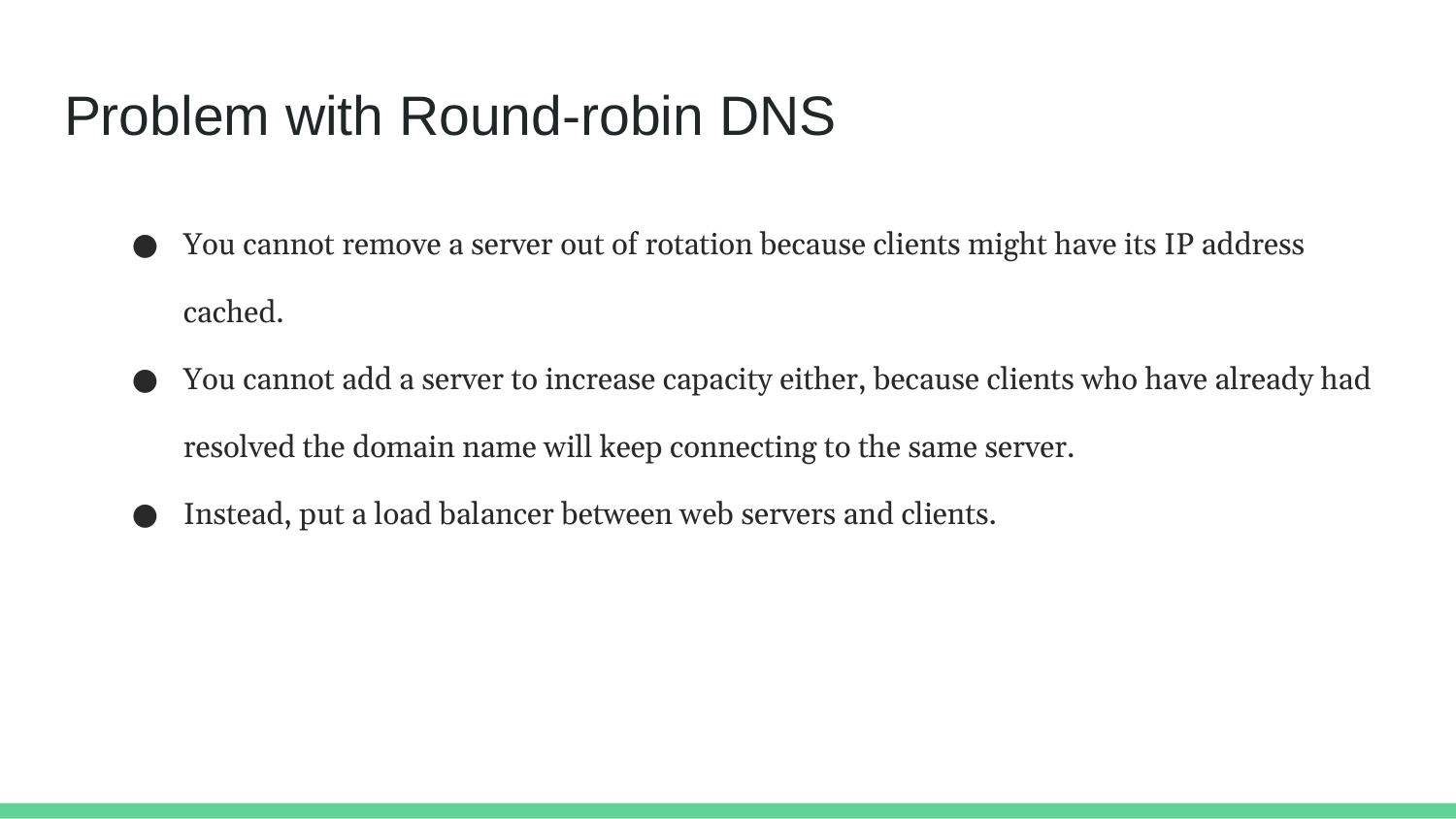

# Problem with Round-robin DNS
You cannot remove a server out of rotation because clients might have its IP address cached.
You cannot add a server to increase capacity either, because clients who have already had resolved the domain name will keep connecting to the same server.
Instead, put a load balancer between web servers and clients.